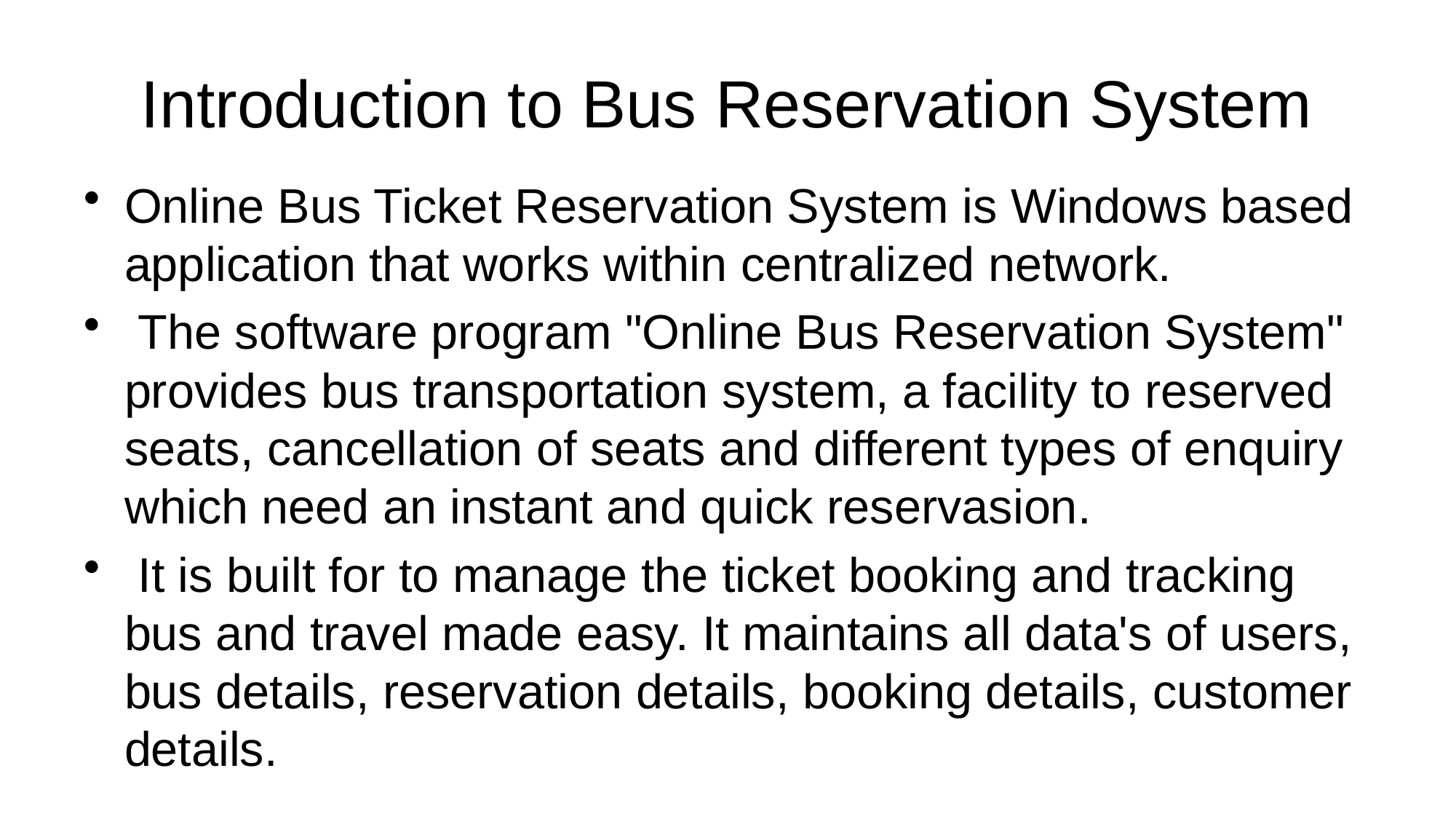

# Introduction to Bus Reservation System
Online Bus Ticket Reservation System is Windows based application that works within centralized network.
 The software program "Online Bus Reservation System" provides bus transportation system, a facility to reserved seats, cancellation of seats and different types of enquiry which need an instant and quick reservasion.
 It is built for to manage the ticket booking and tracking bus and travel made easy. It maintains all data's of users, bus details, reservation details, booking details, customer details.